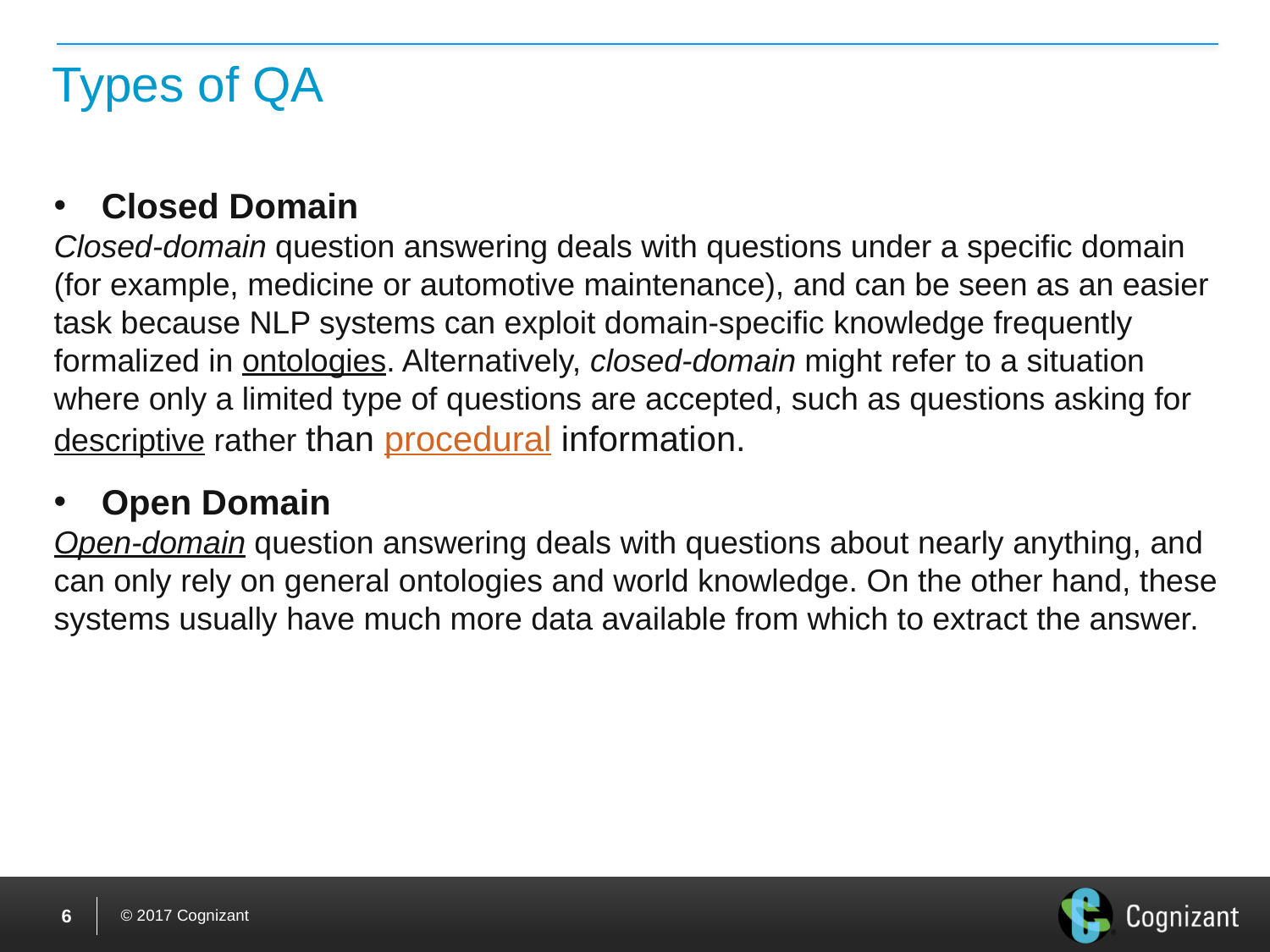

# Types of QA
Closed Domain
Closed-domain question answering deals with questions under a specific domain (for example, medicine or automotive maintenance), and can be seen as an easier task because NLP systems can exploit domain-specific knowledge frequently formalized in ontologies. Alternatively, closed-domain might refer to a situation where only a limited type of questions are accepted, such as questions asking for descriptive rather than procedural information.
Open Domain
Open-domain question answering deals with questions about nearly anything, and can only rely on general ontologies and world knowledge. On the other hand, these systems usually have much more data available from which to extract the answer.

6